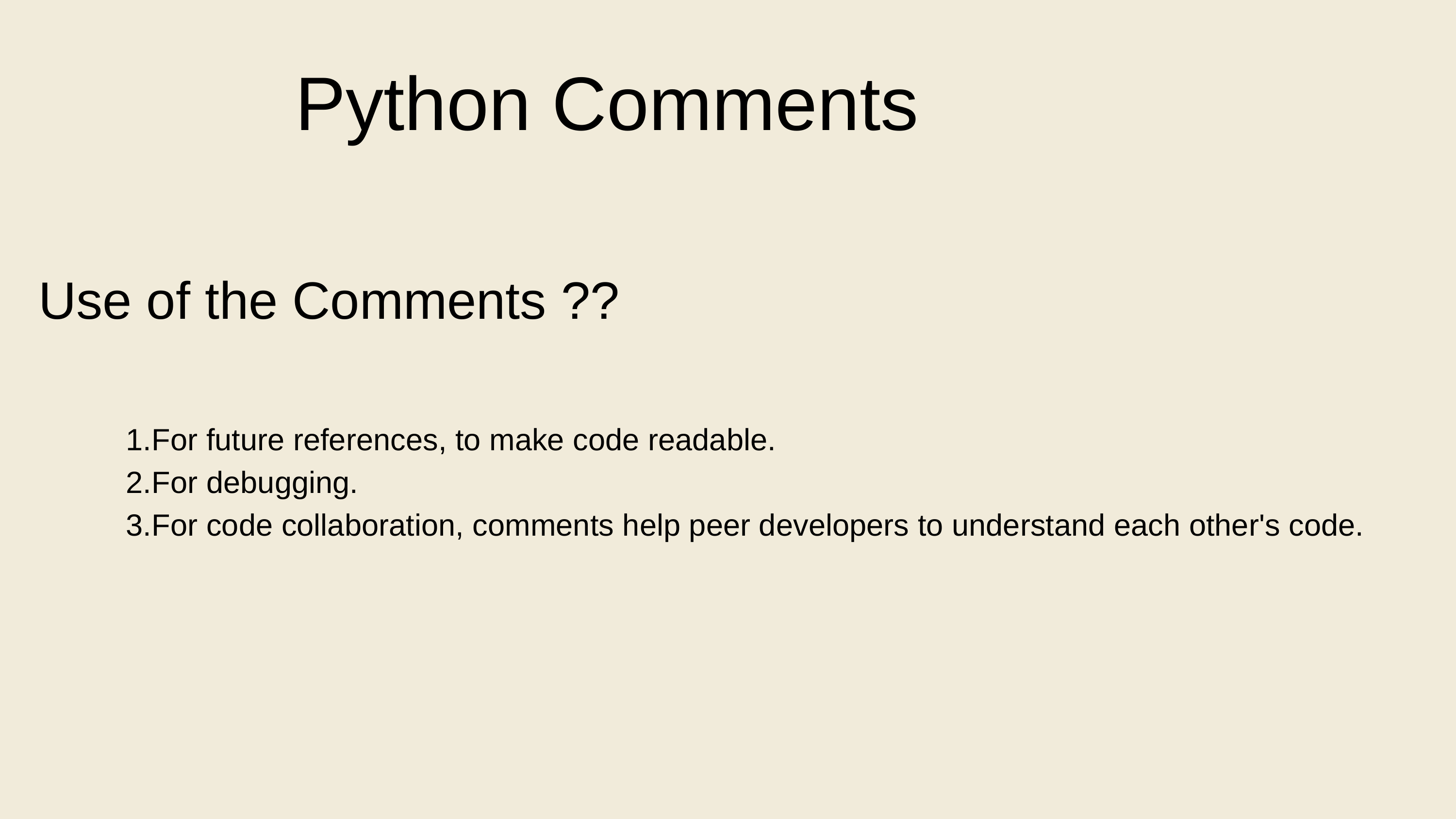

Python Comments
Use of the Comments ??
For future references, to make code readable.
For debugging.
For code collaboration, comments help peer developers to understand each other's code.